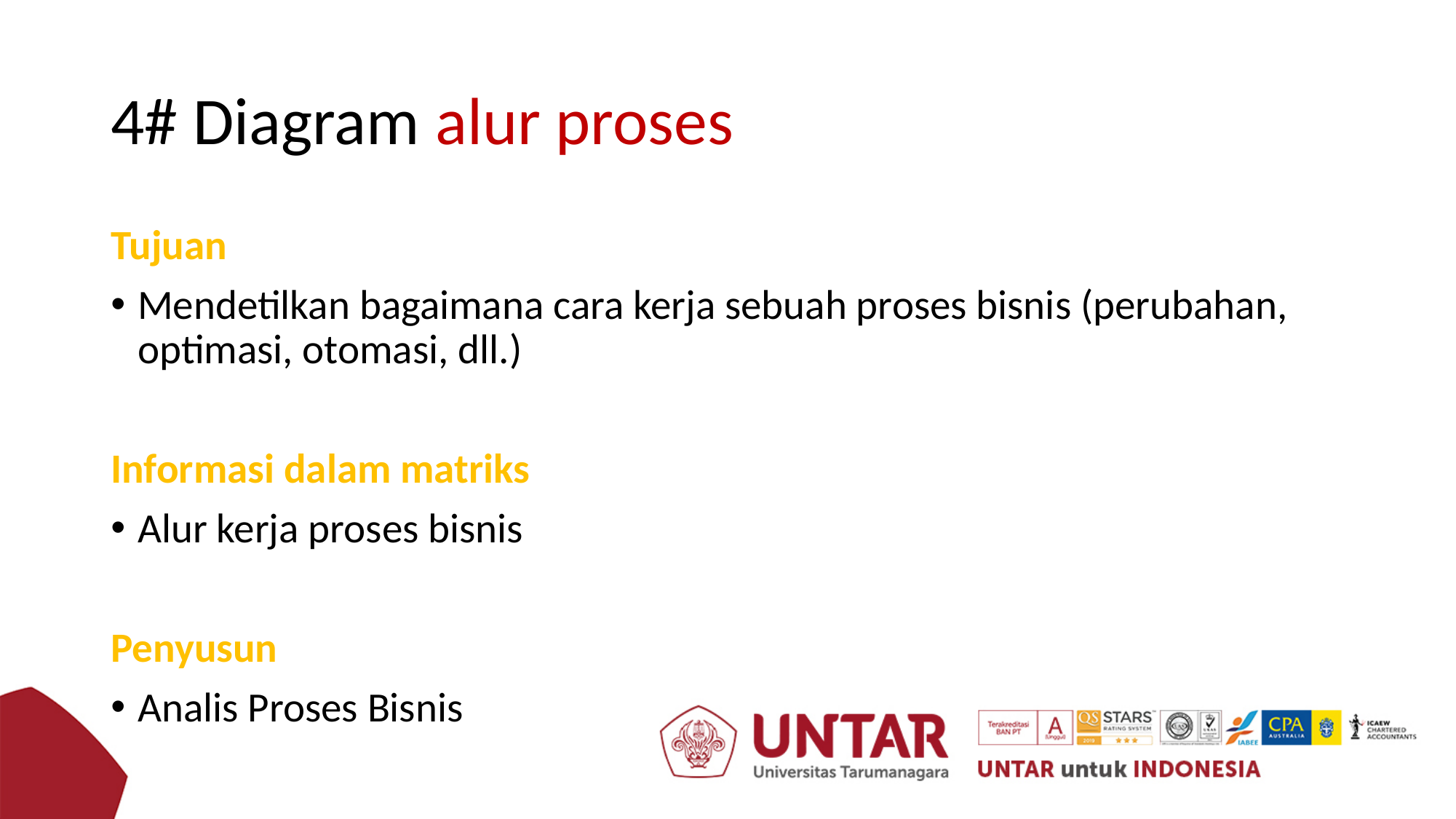

# 4# Diagram alur proses
Tujuan
Mendetilkan bagaimana cara kerja sebuah proses bisnis (perubahan, optimasi, otomasi, dll.)

Informasi dalam matriks
Alur kerja proses bisnis

Penyusun
Analis Proses Bisnis